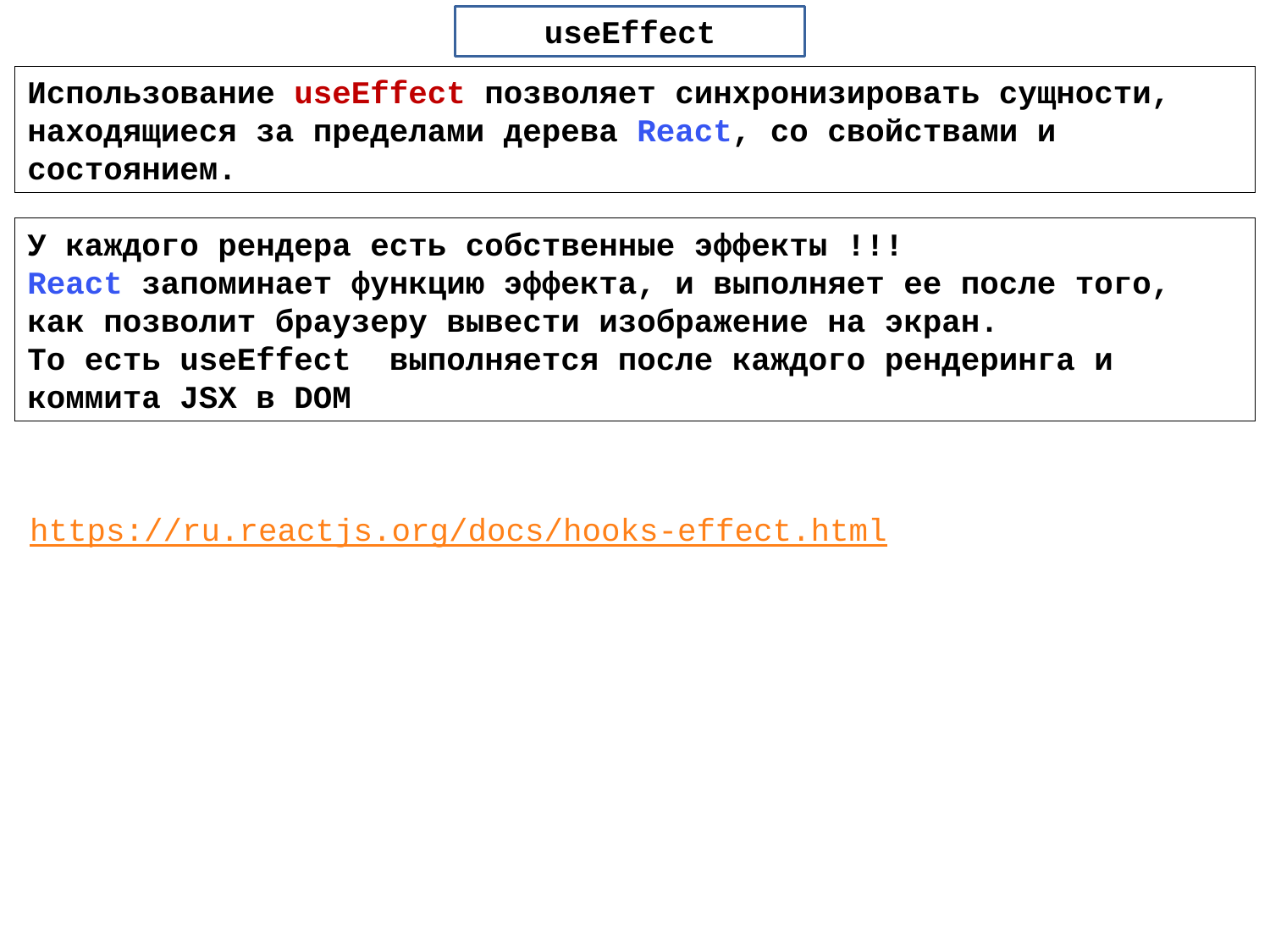

useEffect
Использование useEffect позволяет синхронизировать сущности,
находящиеся за пределами дерева React, со свойствами и состоянием.
У каждого рендера есть собственные эффекты !!!
React запоминает функцию эффекта, и выполняет ее после того, как позволит браузеру вывести изображение на экран.
То есть useEffect  выполняется после каждого рендеринга и коммита JSX в DOM
https://ru.reactjs.org/docs/hooks-effect.html